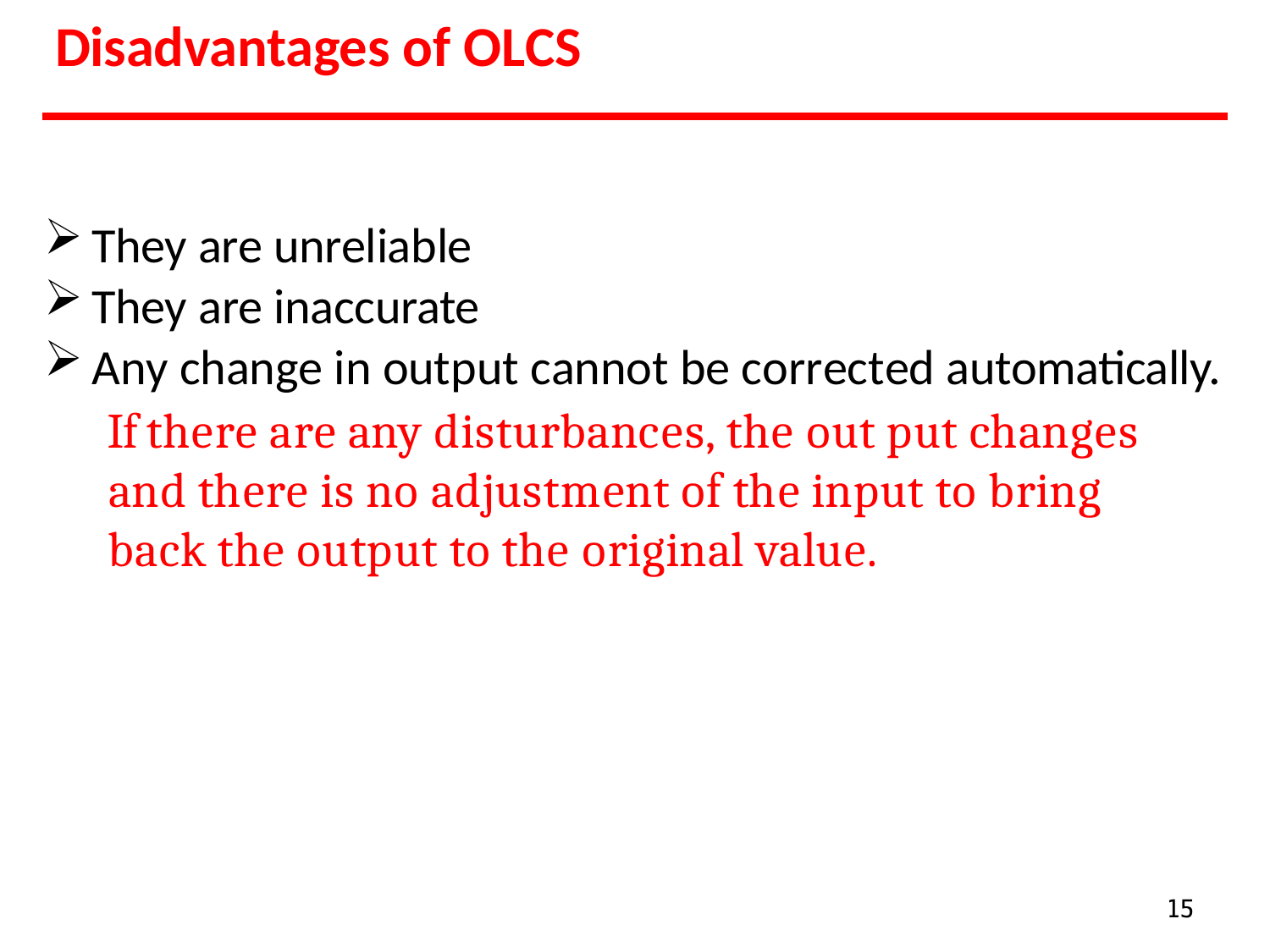

# Disadvantages of OLCS

They are unreliable
They are inaccurate
Any change in output cannot be corrected automatically.
If there are any disturbances, the out put changes and there is no adjustment of the input to bring back the output to the original value.
15